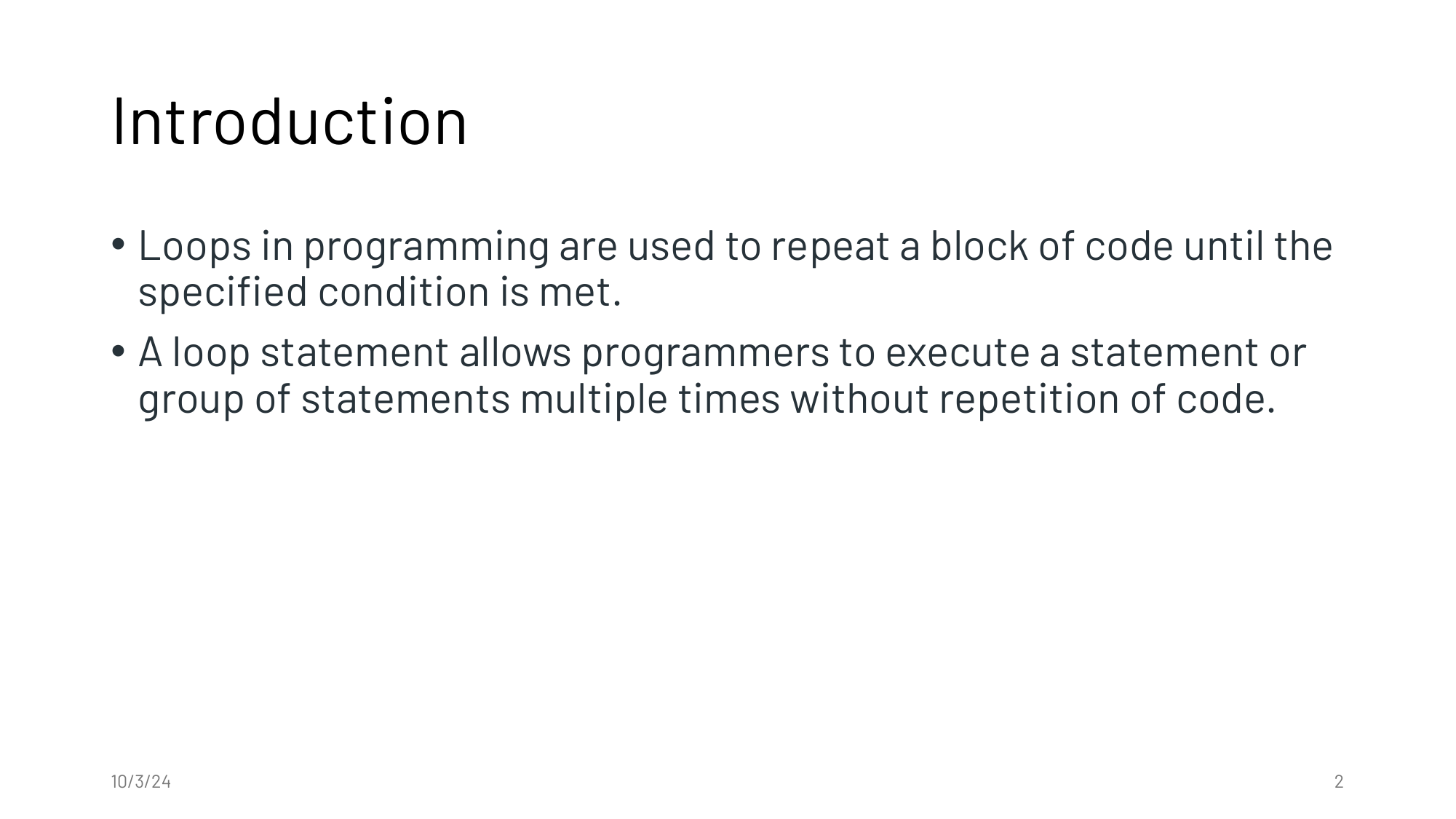

# Introduction
Loops in programming are used to repeat a block of code until the specified condition is met.
A loop statement allows programmers to execute a statement or group of statements multiple times without repetition of code.

10/3/24
2